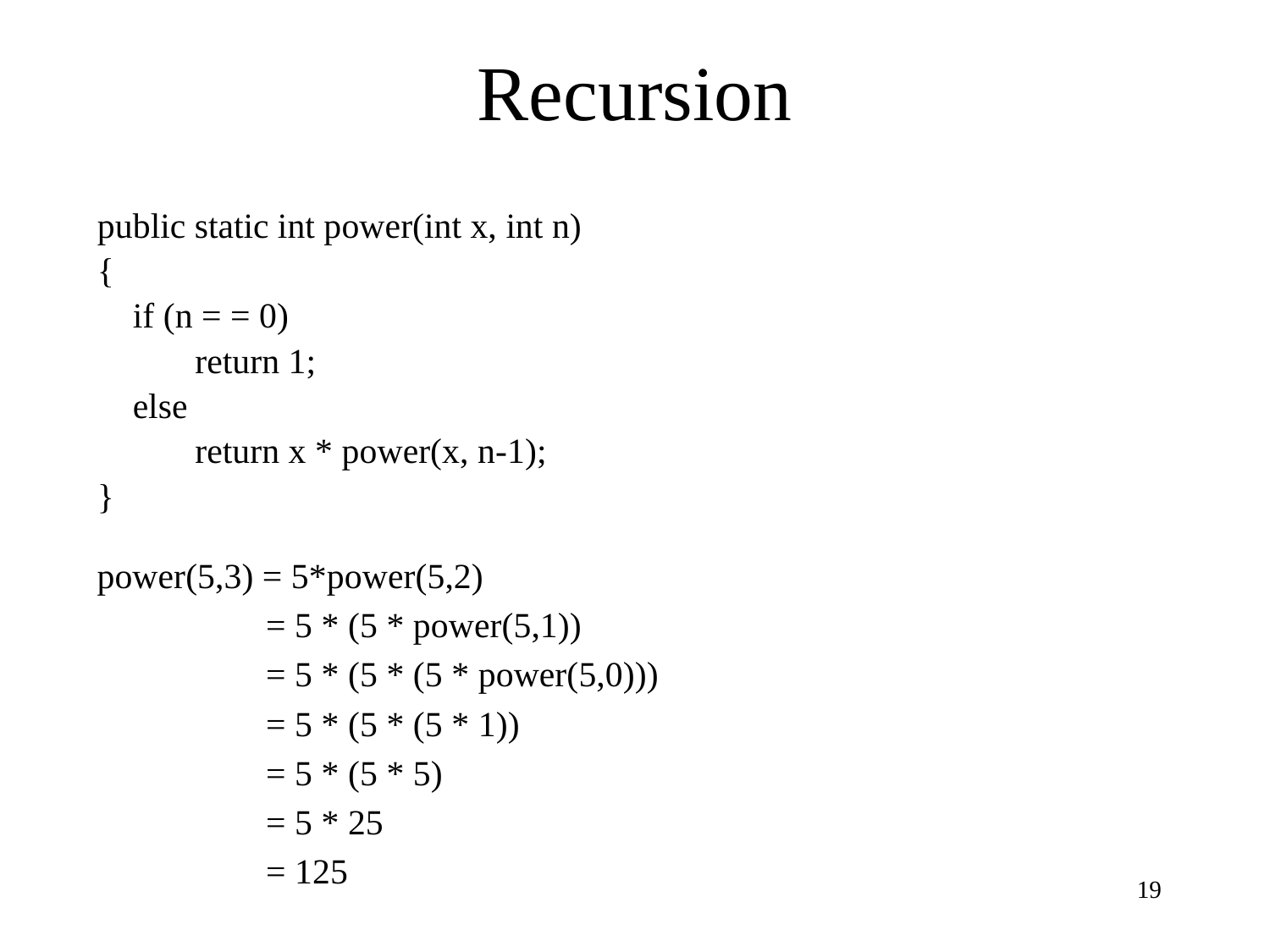

# Recursion
public static int power(int x, int n)
{
    if (n = = 0)
           return 1;
    else
           return x * power(x, n-1);
}

power(5,3) = 5*power(5,2)
                   = 5 * (5 * power(5,1))
                   = 5 * (5 * (5 * power(5,0)))
                   = 5 * (5 * (5 * 1))
                   = 5 * (5 * 5)
                   = 5 * 25
                   = 125
19